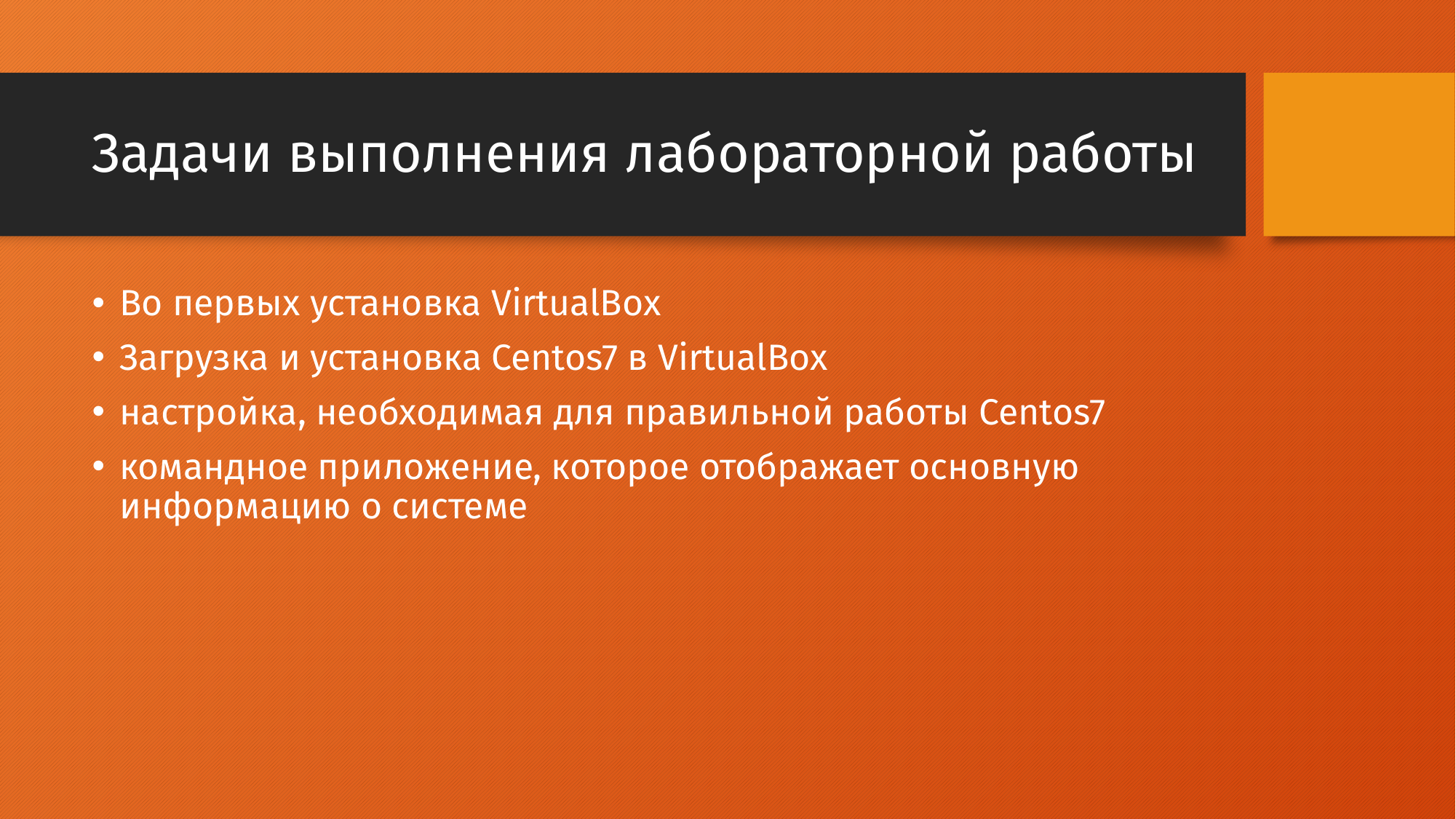

# Задачи выполнения лабораторной работы
Во первых установка VirtualBox
Загрузка и установка Centos7 в VirtualBox
настройка, необходимая для правильной работы Centos7
командное приложение, которое отображает основную информацию о системе